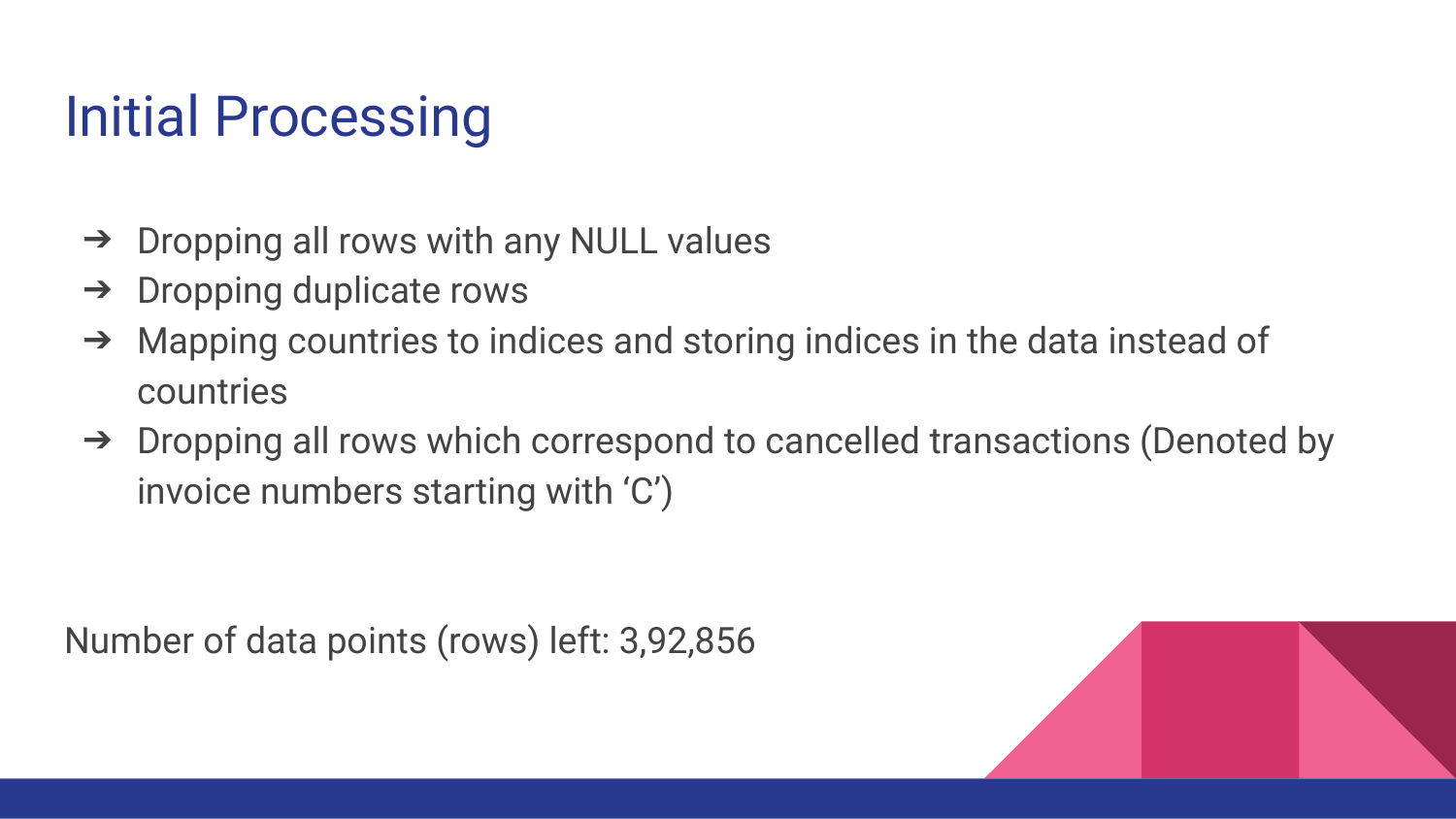

# Initial Processing
Dropping all rows with any NULL values
Dropping duplicate rows
Mapping countries to indices and storing indices in the data instead of countries
Dropping all rows which correspond to cancelled transactions (Denoted by invoice numbers starting with ‘C’)

Number of data points (rows) left: 3,92,856